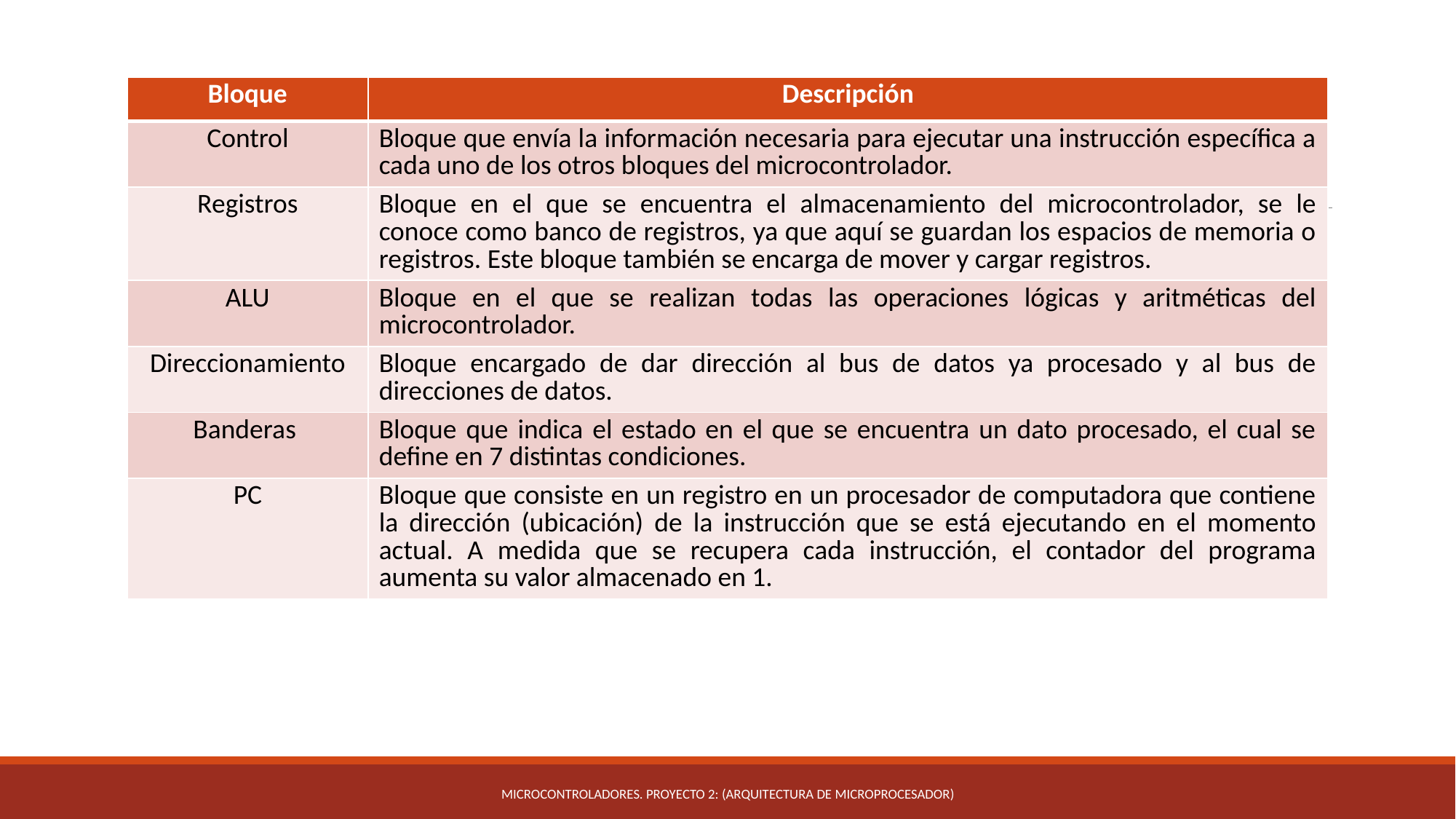

| Bloque | Descripción |
| --- | --- |
| Control | Bloque que envía la información necesaria para ejecutar una instrucción específica a cada uno de los otros bloques del microcontrolador. |
| Registros | Bloque en el que se encuentra el almacenamiento del microcontrolador, se le conoce como banco de registros, ya que aquí se guardan los espacios de memoria o registros. Este bloque también se encarga de mover y cargar registros. |
| ALU | Bloque en el que se realizan todas las operaciones lógicas y aritméticas del microcontrolador. |
| Direccionamiento | Bloque encargado de dar dirección al bus de datos ya procesado y al bus de direcciones de datos. |
| Banderas | Bloque que indica el estado en el que se encuentra un dato procesado, el cual se define en 7 distintas condiciones. |
| PC | Bloque que consiste en un registro en un procesador de computadora que contiene la dirección (ubicación) de la instrucción que se está ejecutando en el momento actual. A medida que se recupera cada instrucción, el contador del programa aumenta su valor almacenado en 1. |
Microcontroladores. Proyecto 2: (Arquitectura de Microprocesador)